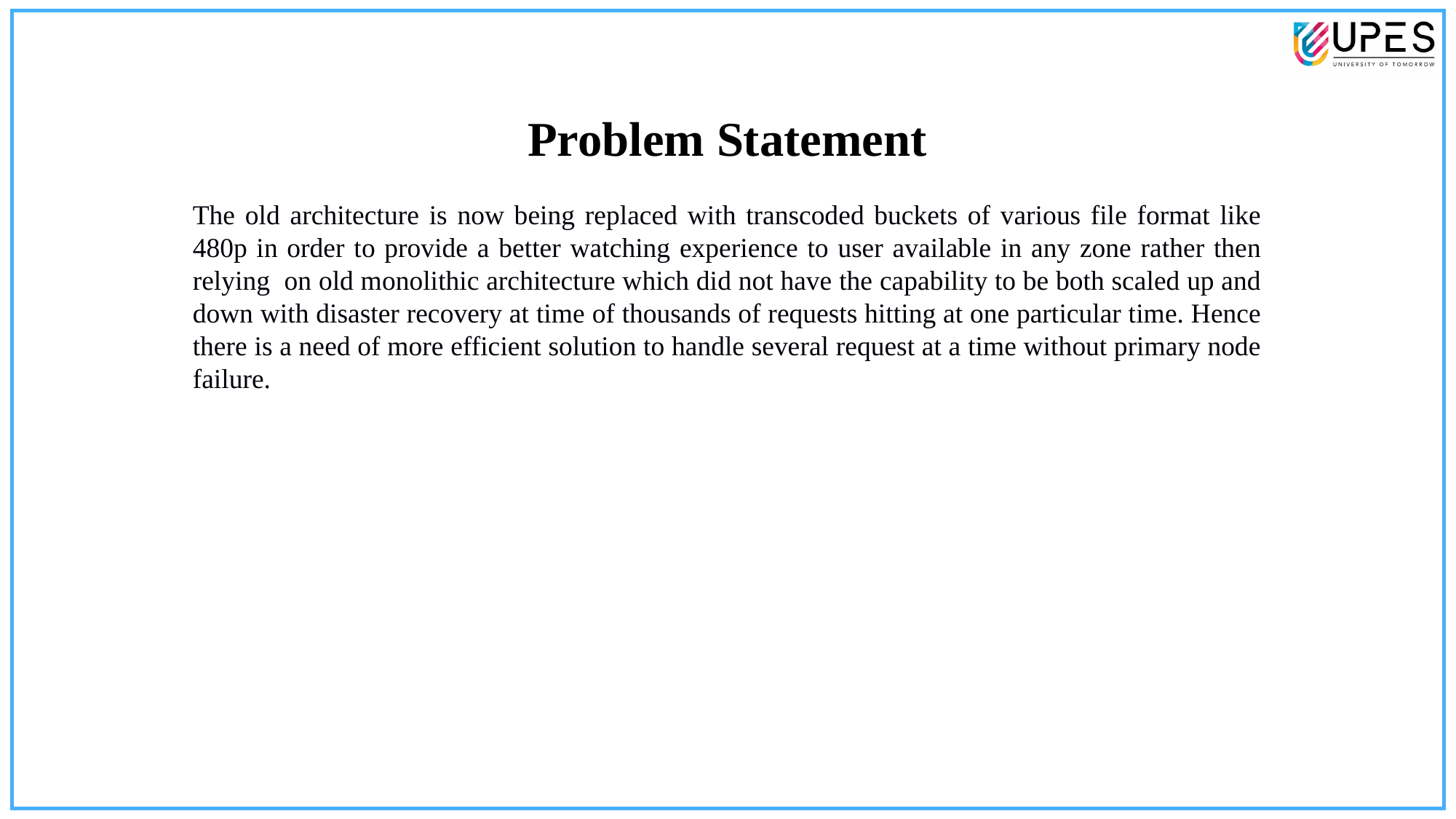

# Problem Statement
The old architecture is now being replaced with transcoded buckets of various file format like 480p in order to provide a better watching experience to user available in any zone rather then relying  on old monolithic architecture which did not have the capability to be both scaled up and down with disaster recovery at time of thousands of requests hitting at one particular time. Hence there is a need of more efficient solution to handle several request at a time without primary node failure.